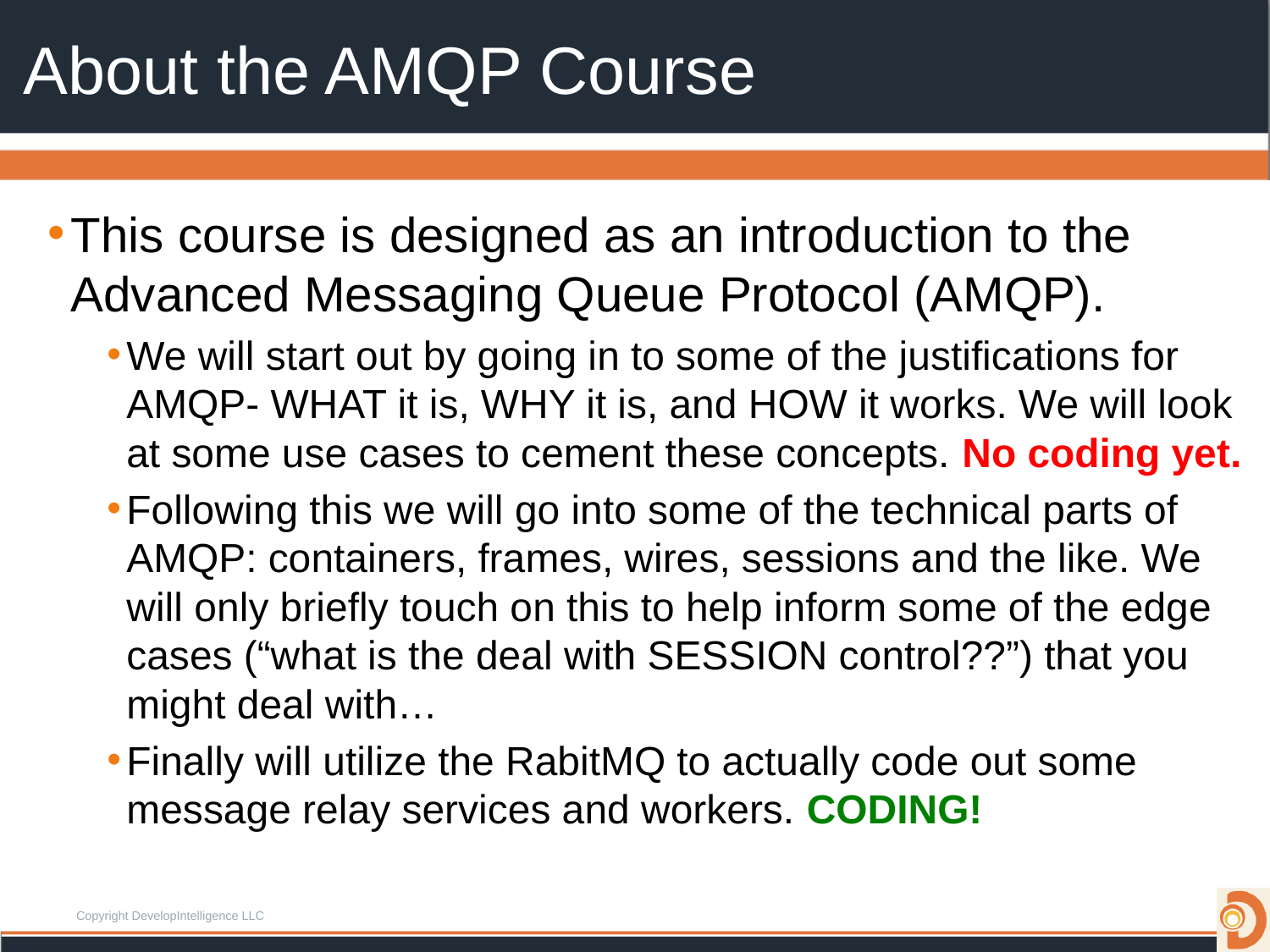

# About the AMQP Course
This course is designed as an introduction to the Advanced Messaging Queue Protocol (AMQP).
We will start out by going in to some of the justifications for AMQP- WHAT it is, WHY it is, and HOW it works. We will look at some use cases to cement these concepts. No coding yet.
Following this we will go into some of the technical parts of AMQP: containers, frames, wires, sessions and the like. We will only briefly touch on this to help inform some of the edge cases (“what is the deal with SESSION control??”) that you might deal with…
Finally will utilize the RabitMQ to actually code out some message relay services and workers. CODING!
Copyright DevelopIntelligence LLC